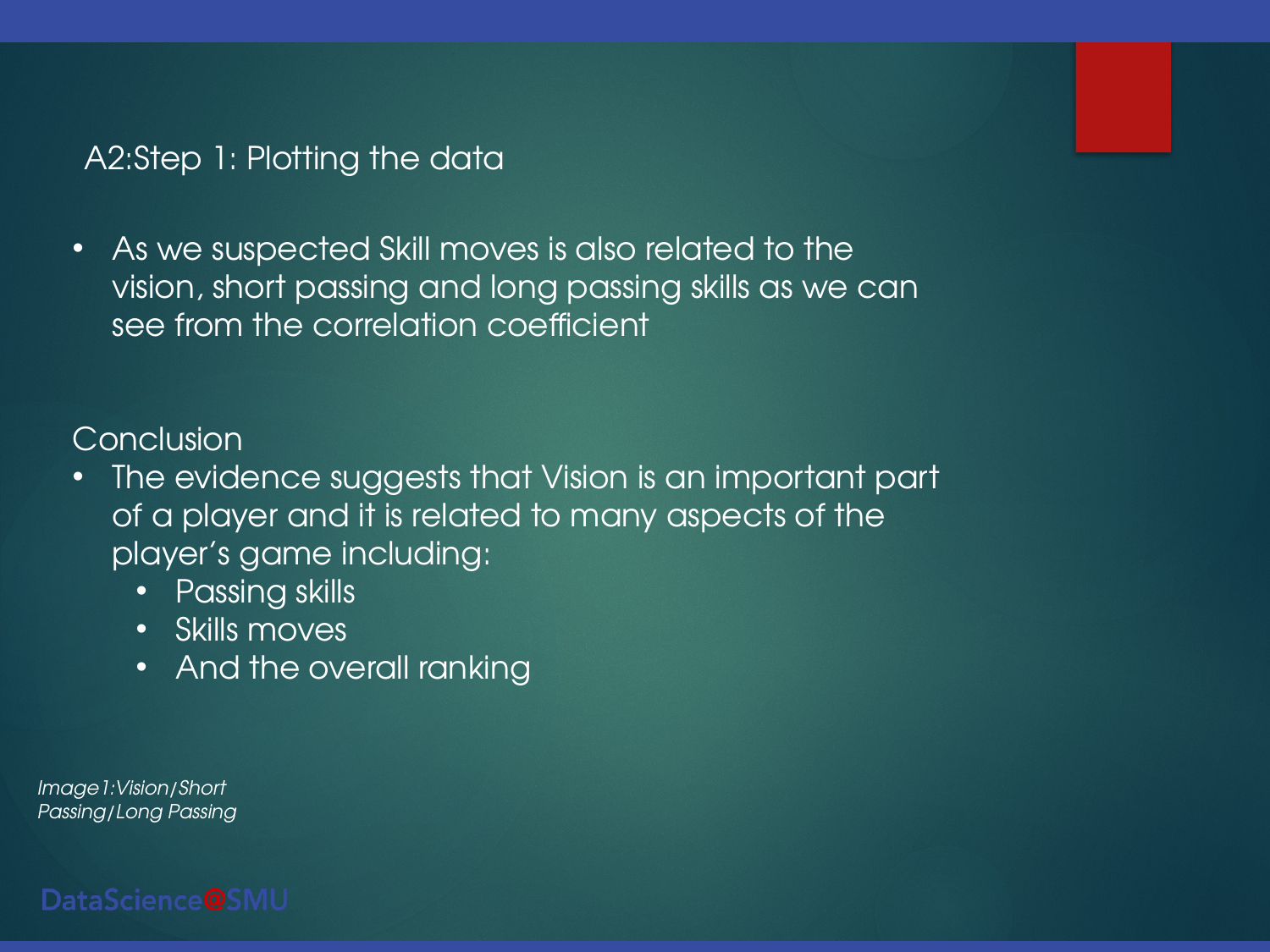

A2:Step 1: Plotting the data
As we suspected Skill moves is also related to the vision, short passing and long passing skills as we can see from the correlation coefficient

Conclusion
The evidence suggests that Vision is an important part of a player and it is related to many aspects of the player’s game including:
Passing skills
Skills moves
And the overall ranking
Image1:Vision/Short Passing/Long Passing